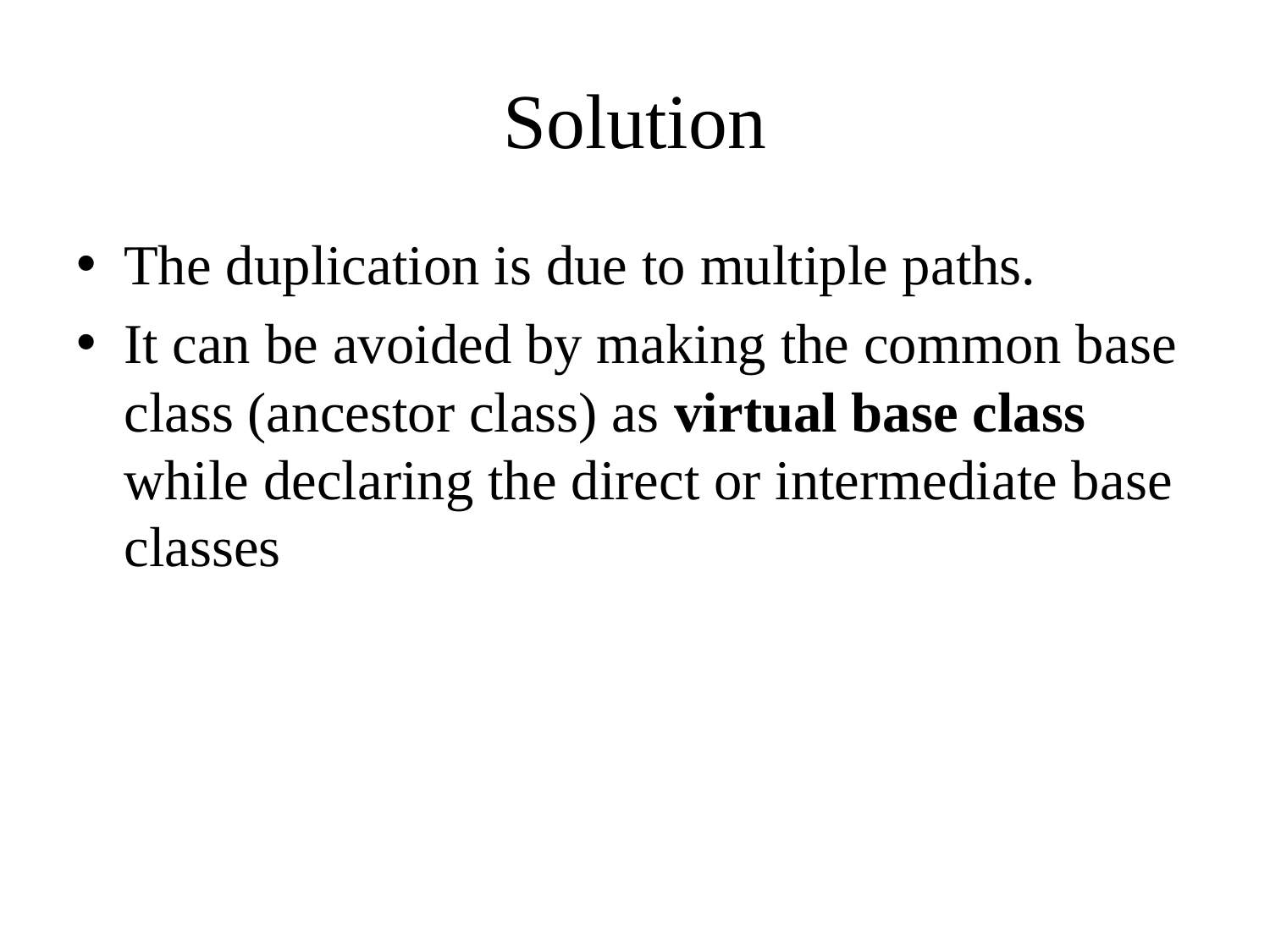

# Solution
The duplication is due to multiple paths.
It can be avoided by making the common base class (ancestor class) as virtual base class while declaring the direct or intermediate base classes